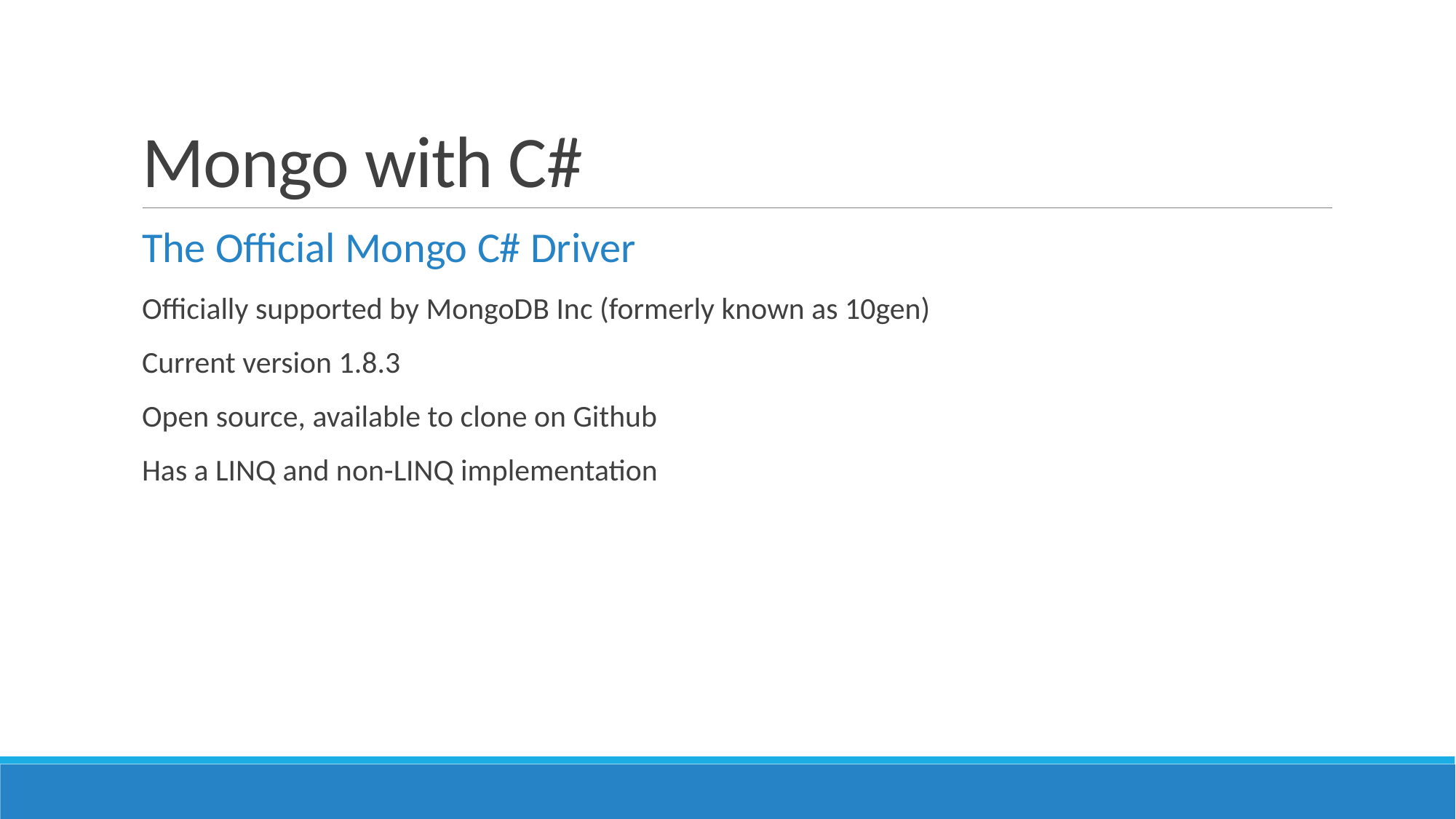

# Mongo with C#
The Official Mongo C# Driver
Officially supported by MongoDB Inc (formerly known as 10gen)
Current version 1.8.3
Open source, available to clone on Github
Has a LINQ and non-LINQ implementation